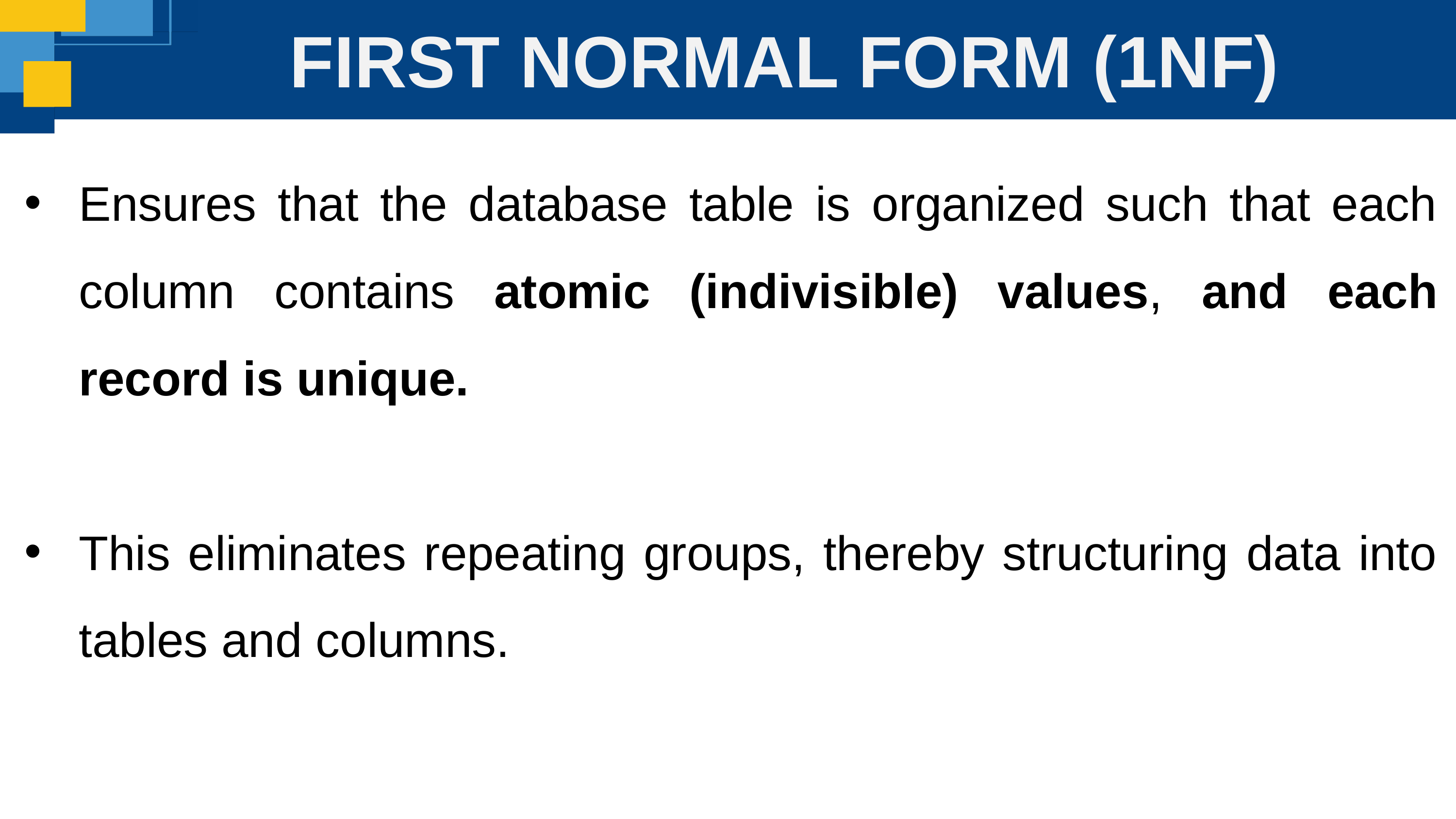

FIRST NORMAL FORM (1NF)
Ensures that the database table is organized such that each column contains atomic (indivisible) values, and each record is unique.

This eliminates repeating groups, thereby structuring data into tables and columns.